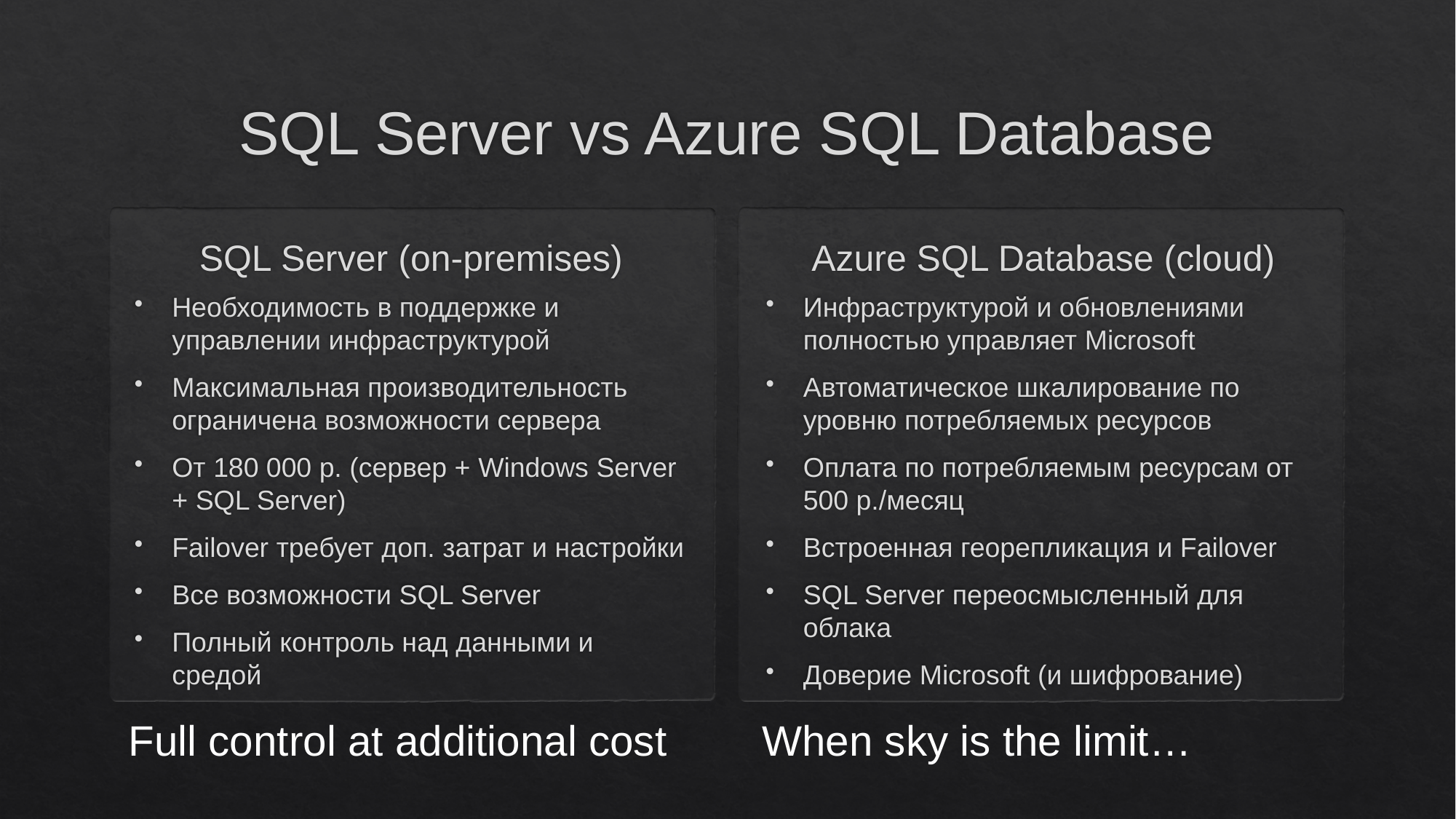

# SQL Server vs Azure SQL Database
SQL Server (on-premises)
Azure SQL Database (cloud)
Необходимость в поддержке и управлении инфраструктурой
Максимальная производительность ограничена возможности сервера
От 180 000 р. (сервер + Windows Server + SQL Server)
Failover требует доп. затрат и настройки
Все возможности SQL Server
Полный контроль над данными и средой
Инфраструктурой и обновлениями полностью управляет Microsoft
Автоматическое шкалирование по уровню потребляемых ресурсов
Оплата по потребляемым ресурсам от 500 р./месяц
Встроенная георепликация и Failover
SQL Server переосмысленный для облака
Доверие Microsoft (и шифрование)
Full control at additional cost
When sky is the limit…